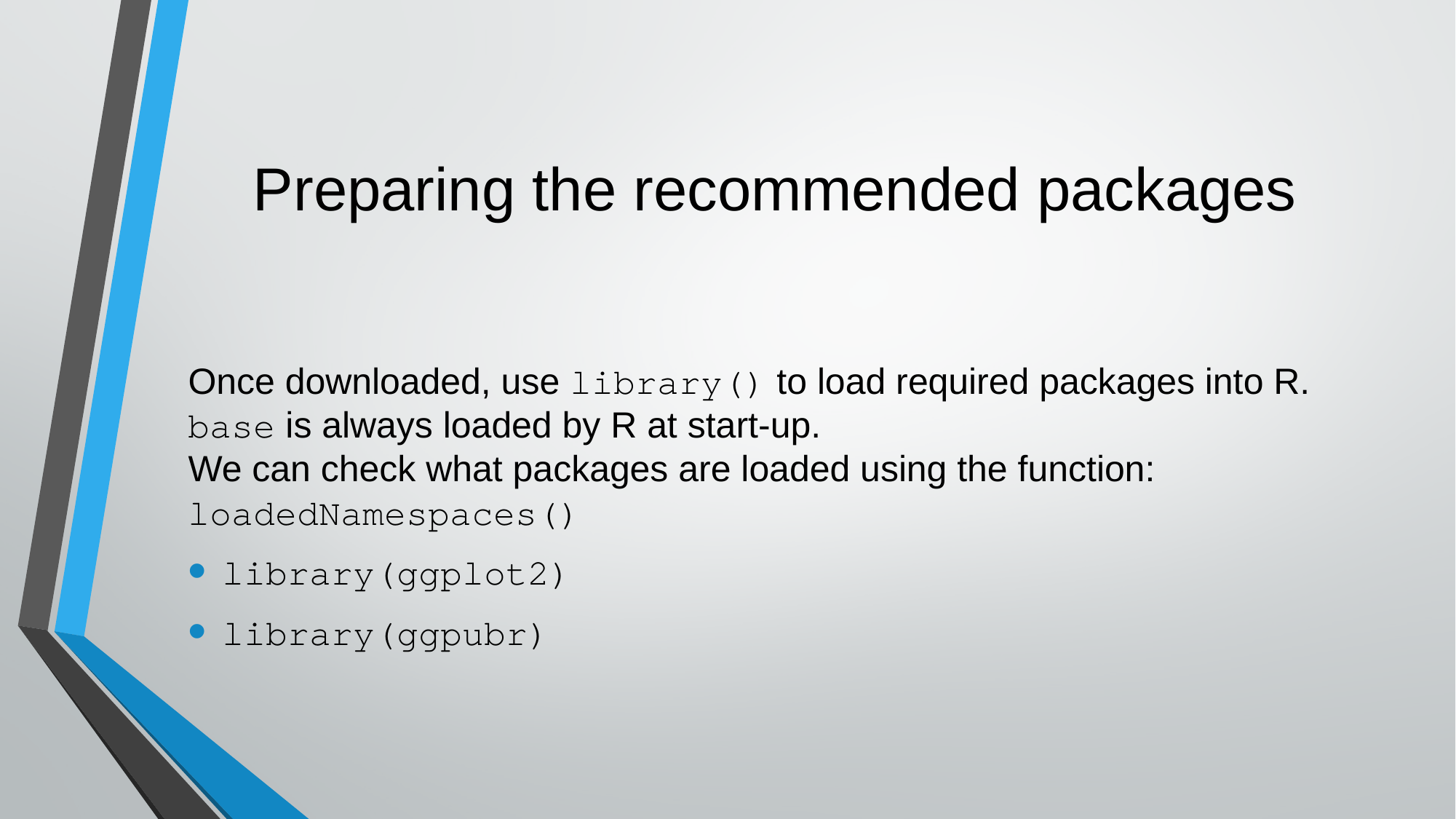

# Preparing the recommended packages
Once downloaded, use library() to load required packages into R.
base is always loaded by R at start-up.
We can check what packages are loaded using the function: loadedNamespaces()
library(ggplot2)
library(ggpubr)